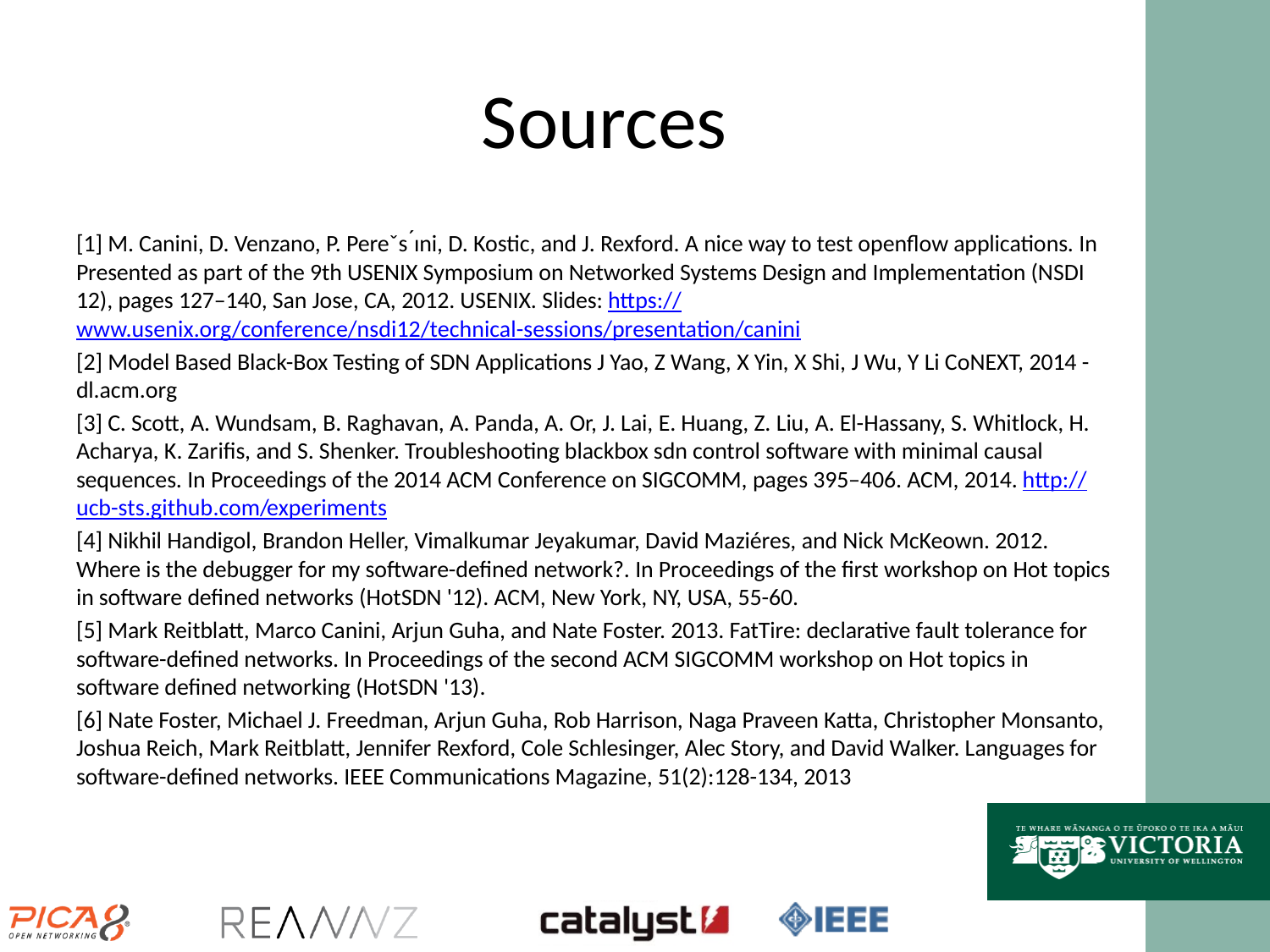

# Sources
[1] M. Canini, D. Venzano, P. Pereˇs ́ıni, D. Kostic, and J. Rexford. A nice way to test openflow applications. In Presented as part of the 9th USENIX Symposium on Networked Systems Design and Implementation (NSDI 12), pages 127–140, San Jose, CA, 2012. USENIX. Slides: https://www.usenix.org/conference/nsdi12/technical-sessions/presentation/canini
[2] Model Based Black-Box Testing of SDN Applications J Yao, Z Wang, X Yin, X Shi, J Wu, Y Li CoNEXT, 2014 - dl.acm.org
[3] C. Scott, A. Wundsam, B. Raghavan, A. Panda, A. Or, J. Lai, E. Huang, Z. Liu, A. El-Hassany, S. Whitlock, H. Acharya, K. Zarifis, and S. Shenker. Troubleshooting blackbox sdn control software with minimal causal sequences. In Proceedings of the 2014 ACM Conference on SIGCOMM, pages 395–406. ACM, 2014. http://ucb-sts.github.com/experiments
[4] Nikhil Handigol, Brandon Heller, Vimalkumar Jeyakumar, David Maziéres, and Nick McKeown. 2012. Where is the debugger for my software-defined network?. In Proceedings of the first workshop on Hot topics in software defined networks (HotSDN '12). ACM, New York, NY, USA, 55-60.
[5] Mark Reitblatt, Marco Canini, Arjun Guha, and Nate Foster. 2013. FatTire: declarative fault tolerance for software-defined networks. In Proceedings of the second ACM SIGCOMM workshop on Hot topics in software defined networking (HotSDN '13).
[6] Nate Foster, Michael J. Freedman, Arjun Guha, Rob Harrison, Naga Praveen Katta, Christopher Monsanto, Joshua Reich, Mark Reitblatt, Jennifer Rexford, Cole Schlesinger, Alec Story, and David Walker. Languages for software-defined networks. IEEE Communications Magazine, 51(2):128-134, 2013